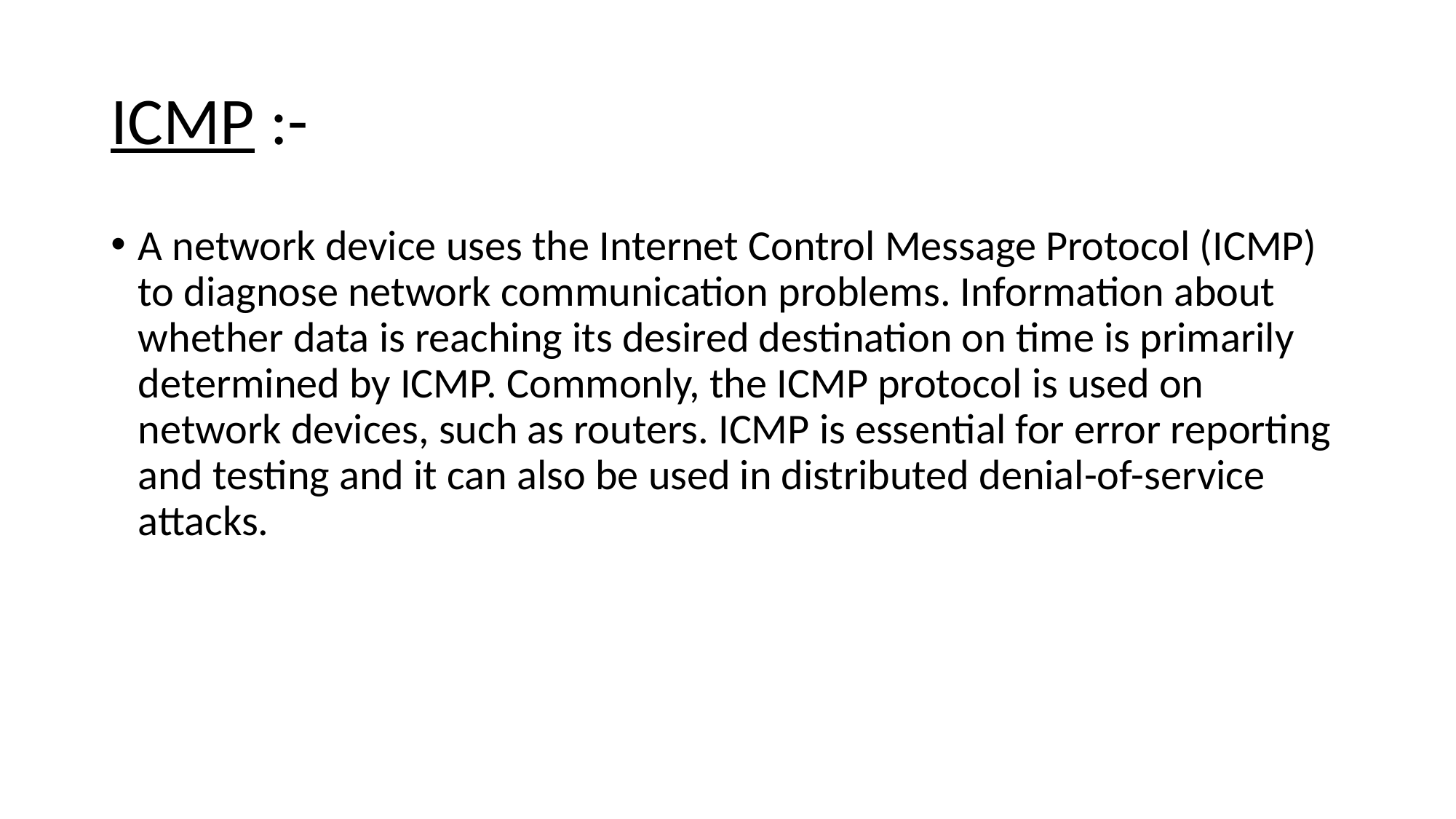

# ICMP :-
A network device uses the Internet Control Message Protocol (ICMP) to diagnose network communication problems. Information about whether data is reaching its desired destination on time is primarily determined by ICMP. Commonly, the ICMP protocol is used on network devices, such as routers. ICMP is essential for error reporting and testing and it can also be used in distributed denial-of-service attacks.